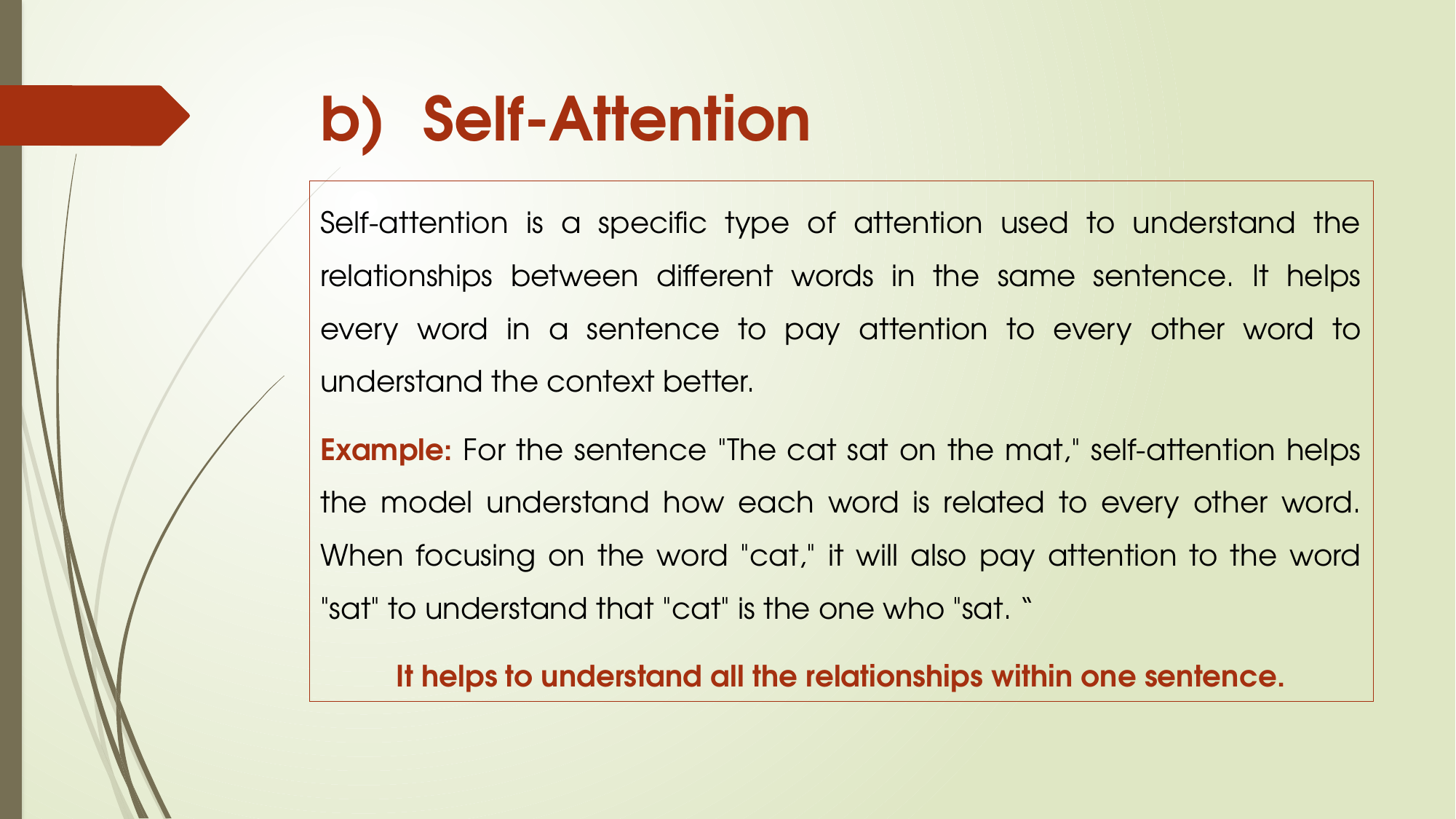

# Self-Attention
Self-attention is a specific type of attention used to understand the relationships between different words in the same sentence. It helps every word in a sentence to pay attention to every other word to understand the context better.
Example: For the sentence "The cat sat on the mat," self-attention helps the model understand how each word is related to every other word. When focusing on the word "cat," it will also pay attention to the word "sat" to understand that "cat" is the one who "sat. “
It helps to understand all the relationships within one sentence.